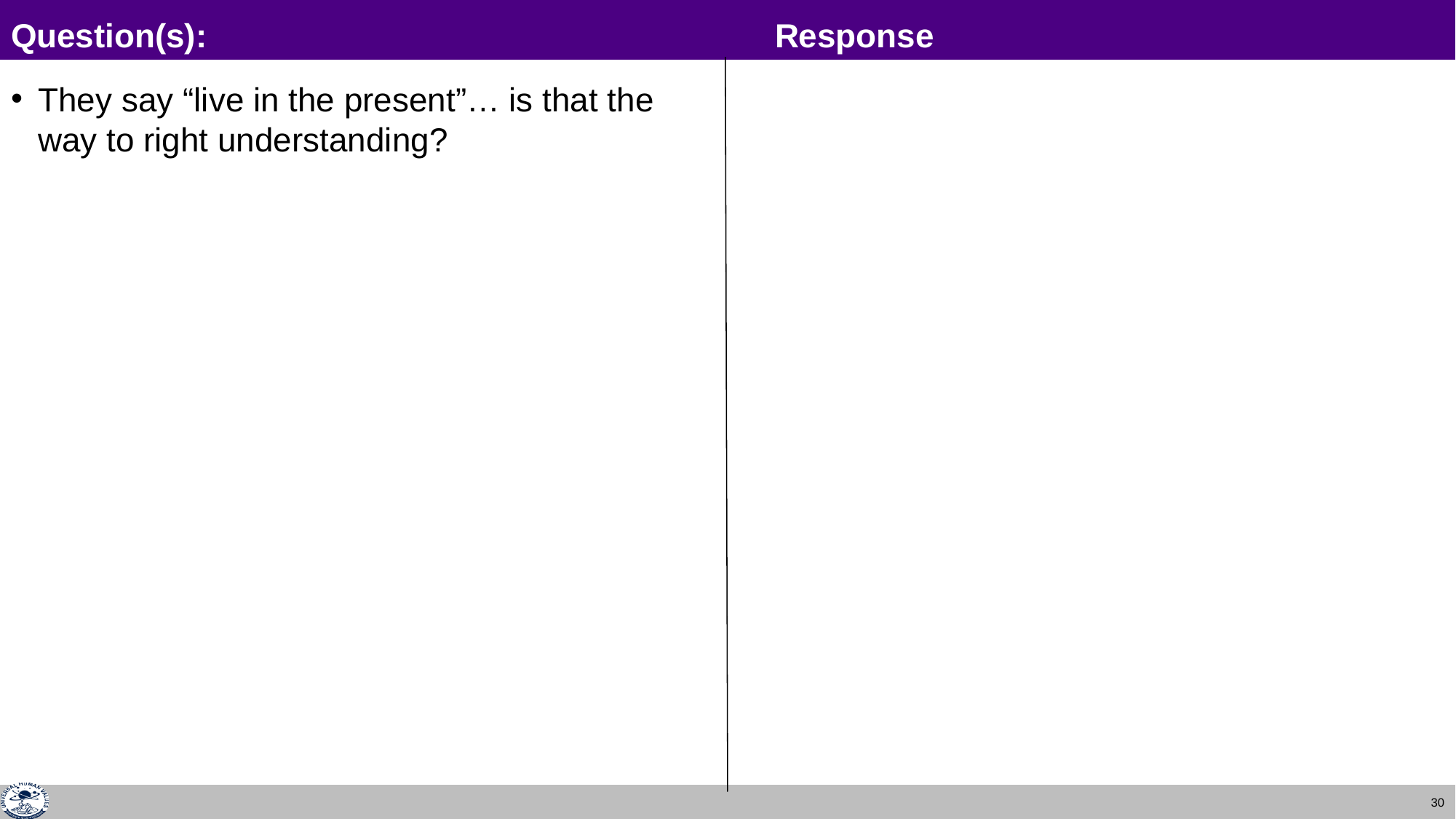

# Question(s): 						Response
They say “live in the present”… is that the way to right understanding?